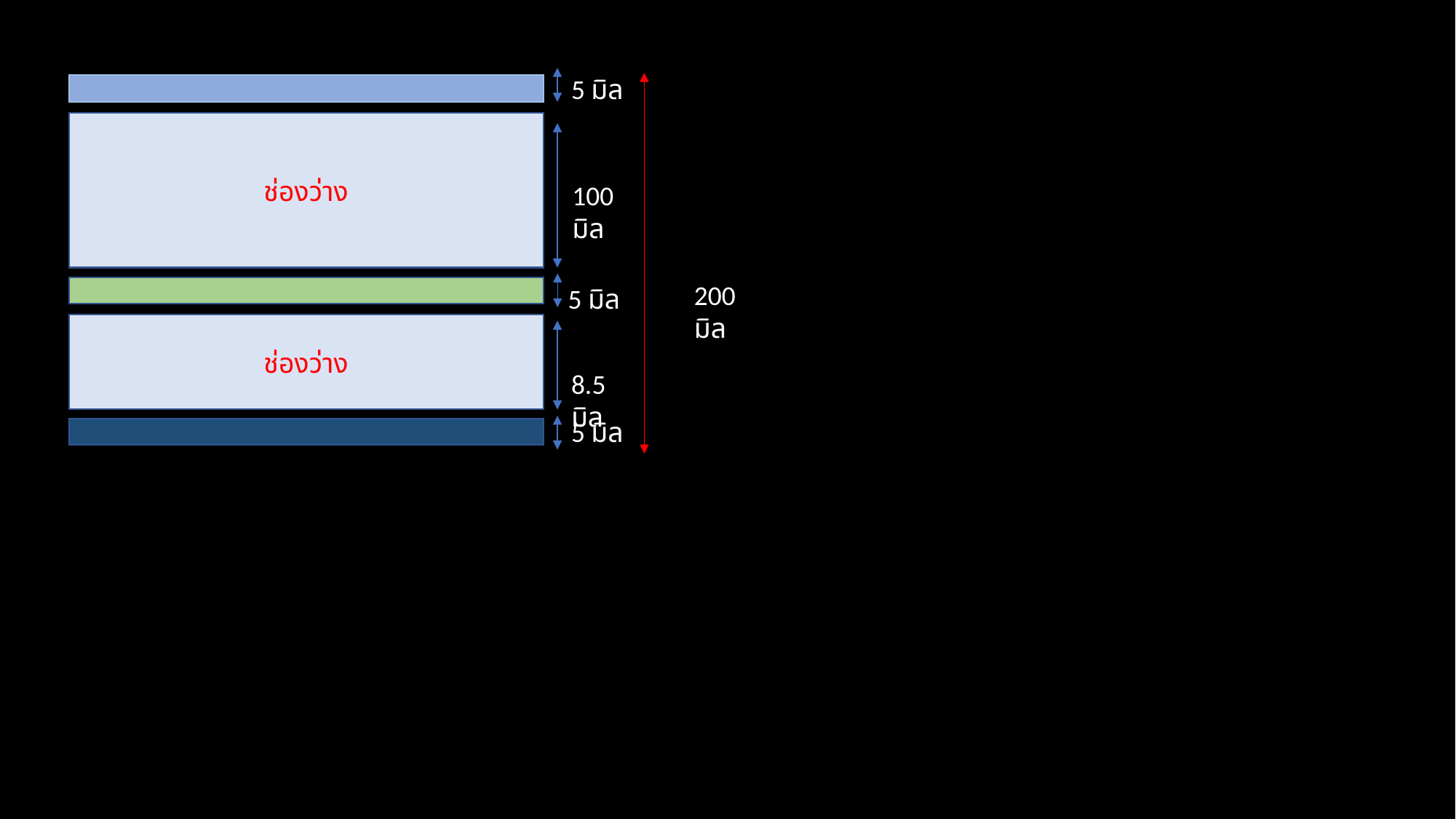

5 มิล

ช่องว่าง
100 มิล
200 มิล
5 มิล

ช่องว่าง
8.5 มิล
5 มิล